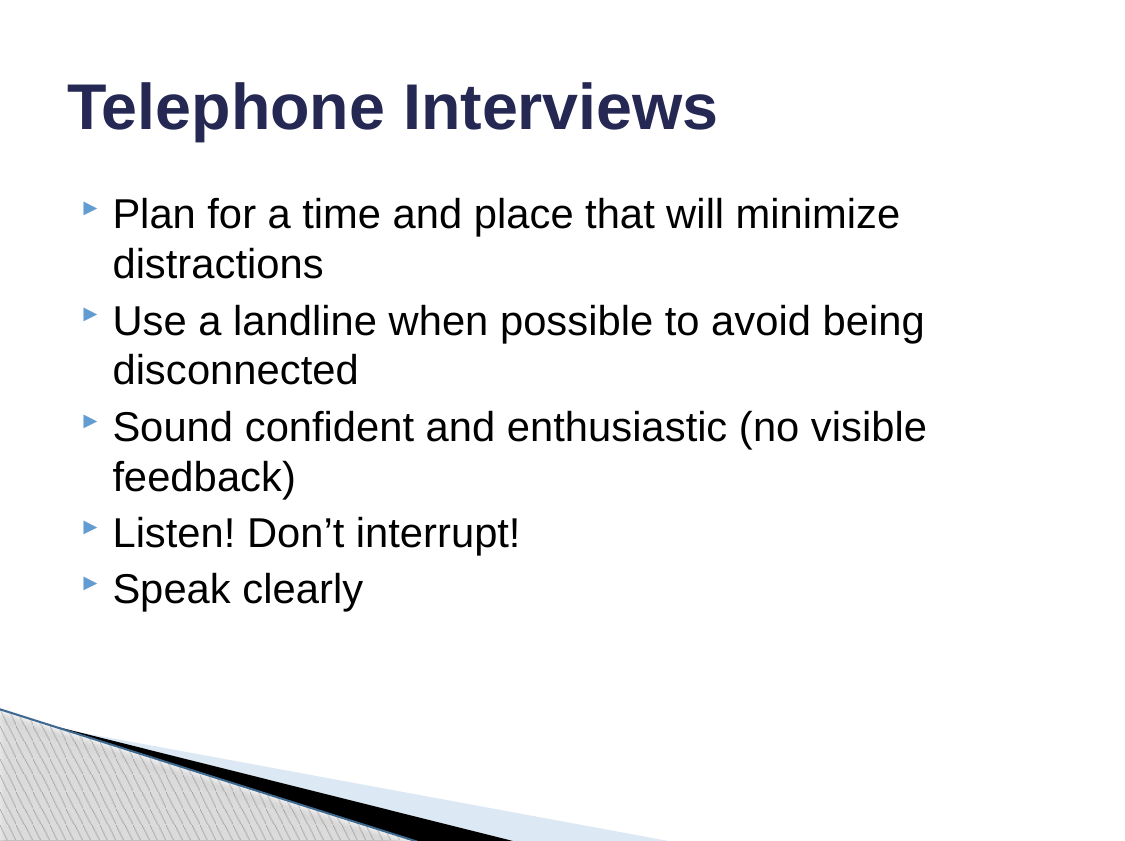

# Telephone Interviews
Plan for a time and place that will minimize distractions
Use a landline when possible to avoid being disconnected
Sound confident and enthusiastic (no visible feedback)
Listen! Don’t interrupt!
Speak clearly